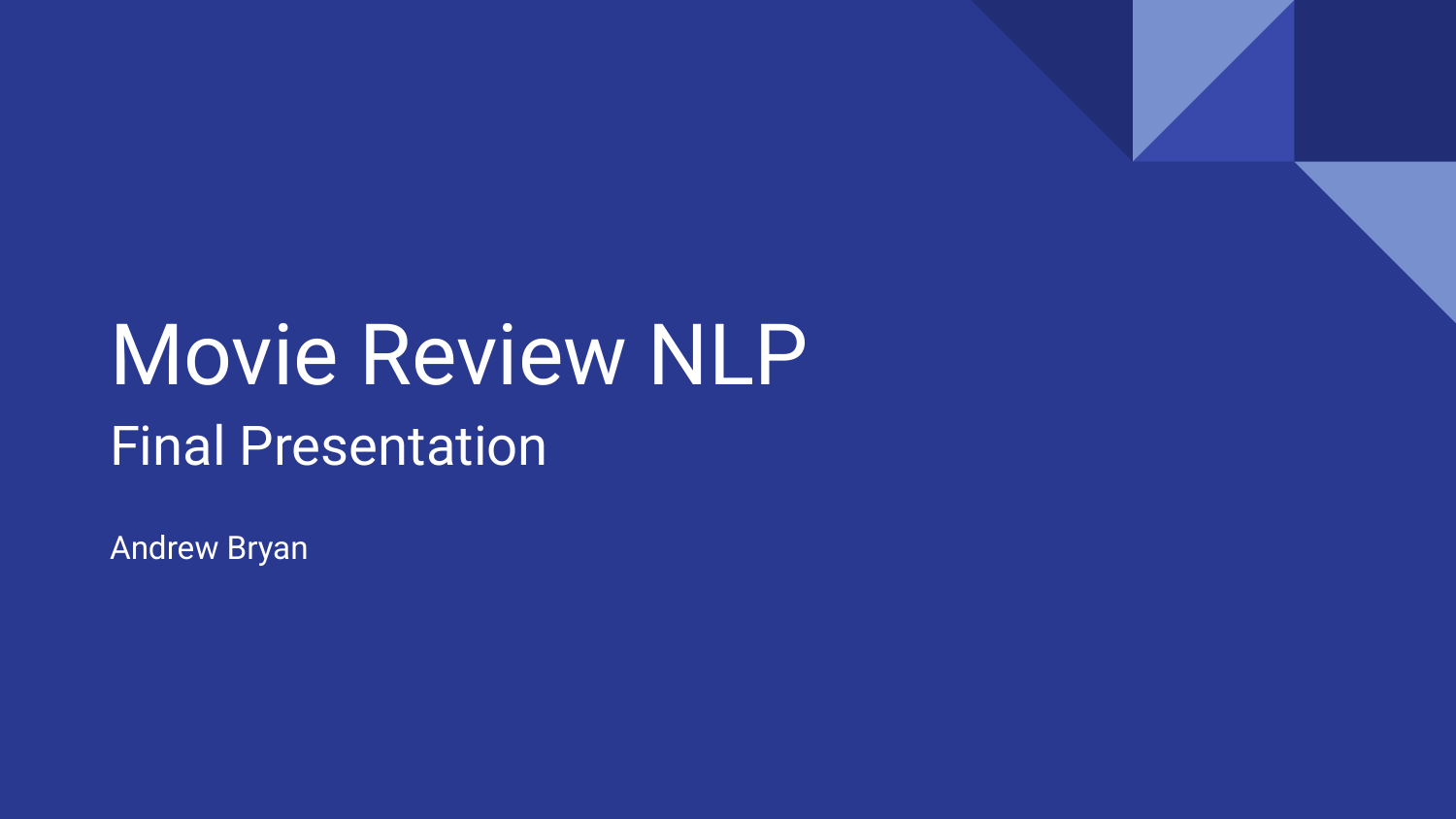

# Movie Review NLP
Final Presentation

Andrew Bryan